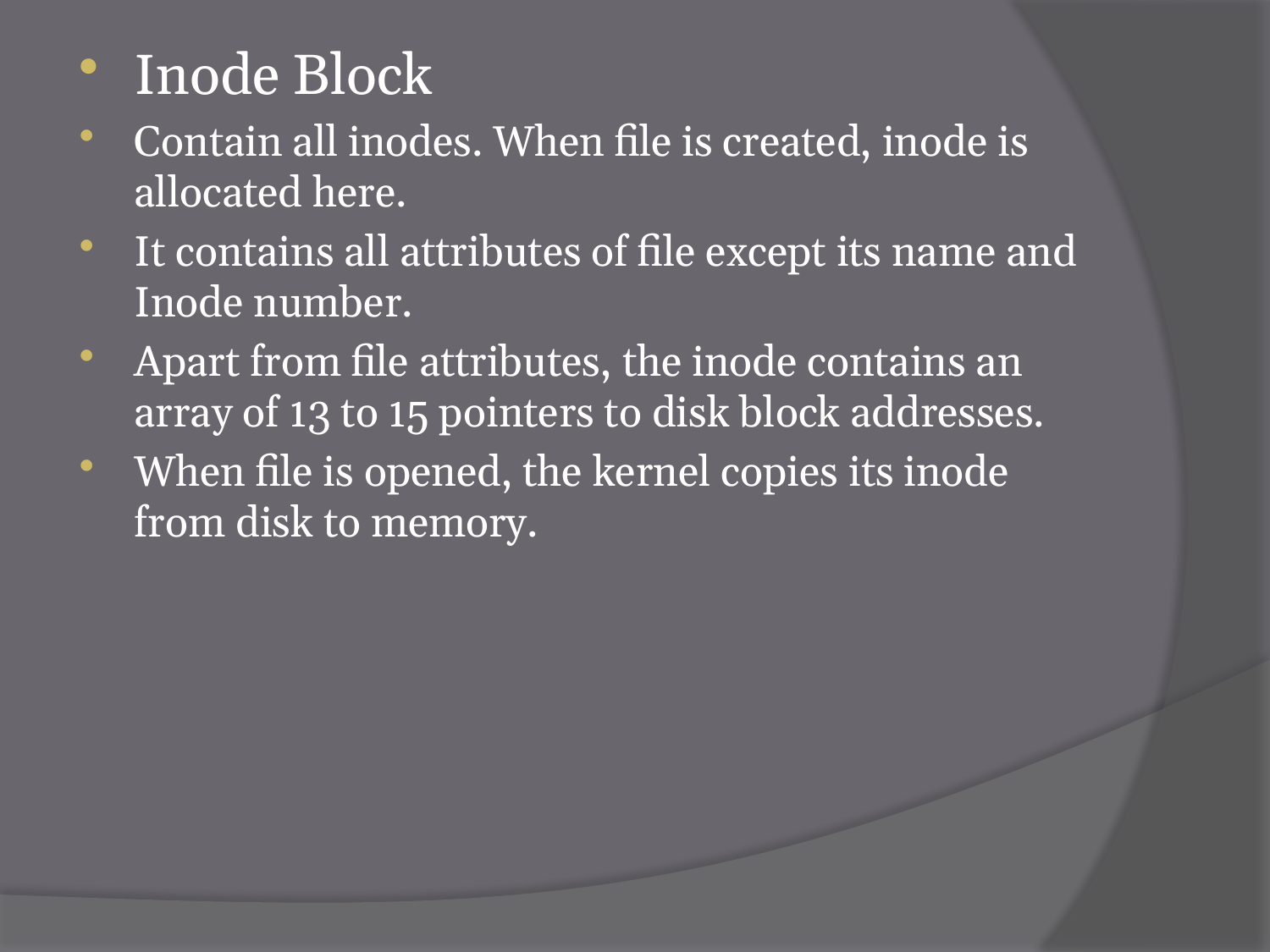

Inode Block
Contain all inodes. When file is created, inode is allocated here.
It contains all attributes of file except its name and Inode number.
Apart from file attributes, the inode contains an array of 13 to 15 pointers to disk block addresses.
When file is opened, the kernel copies its inode from disk to memory.